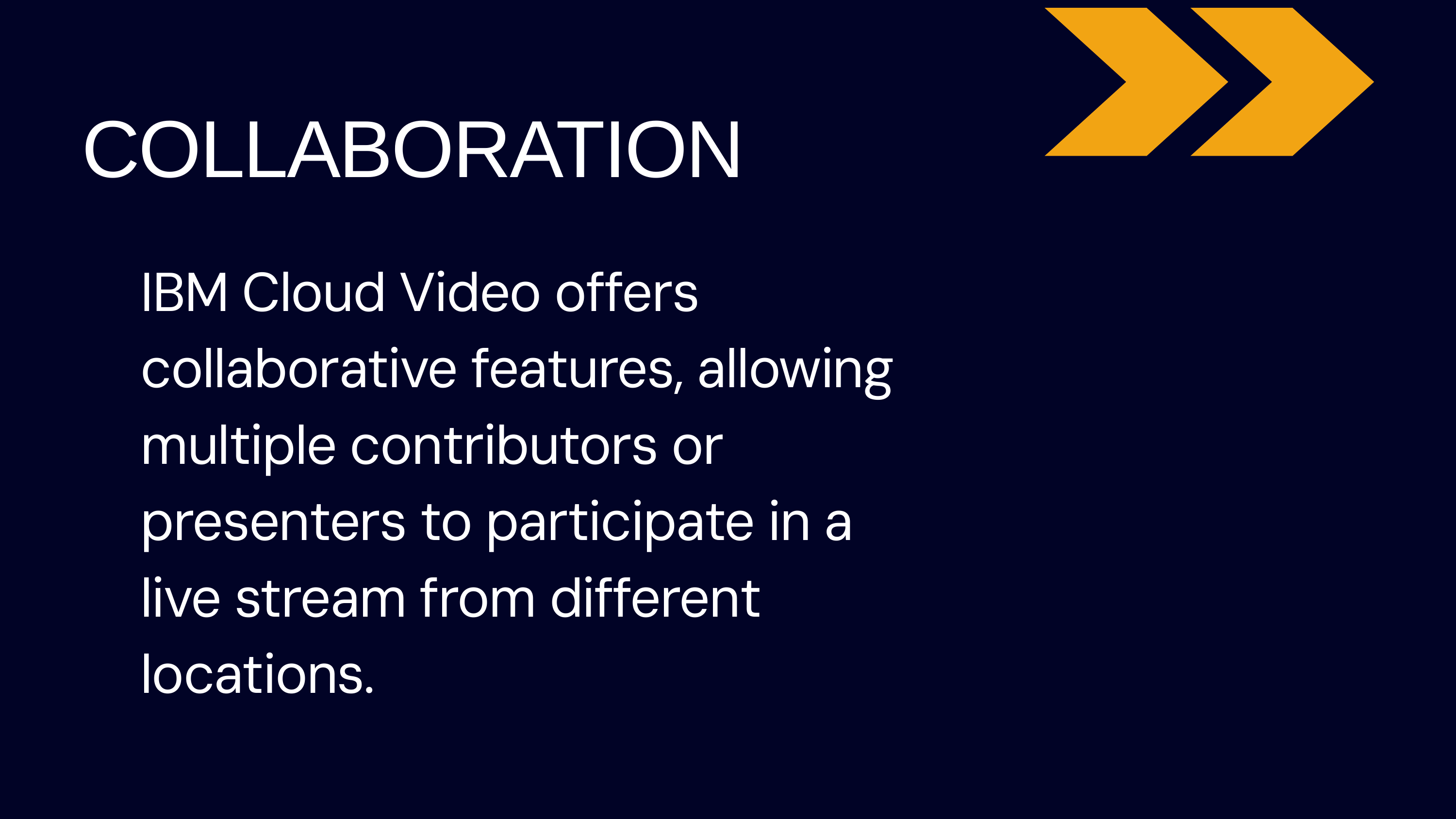

COLLABORATION
IBM Cloud Video offers collaborative features, allowing multiple contributors or presenters to participate in a live stream from different locations.